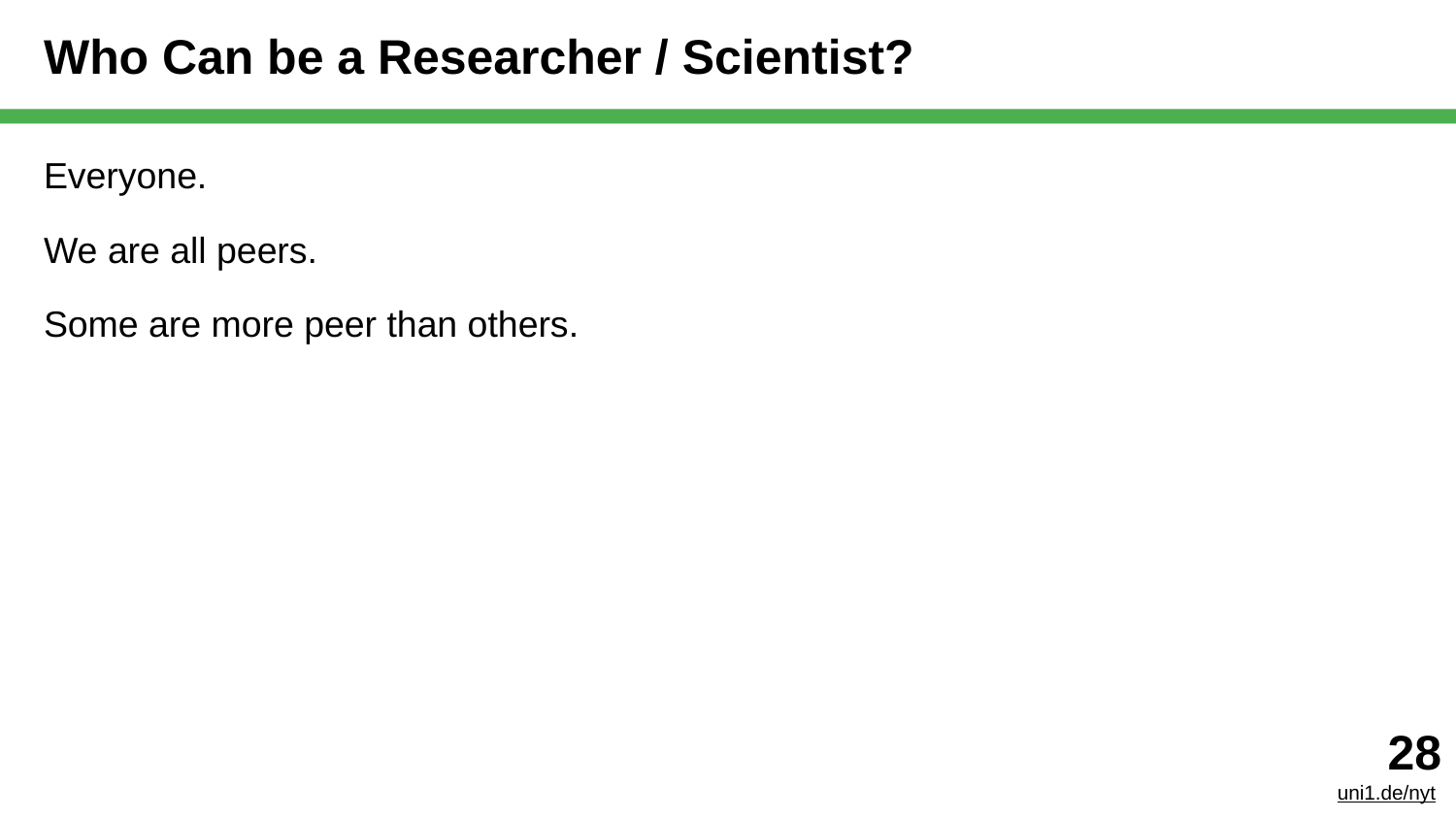

# Who Can be a Researcher / Scientist?
Everyone.
We are all peers.
Some are more peer than others.
28
uni1.de/nyt